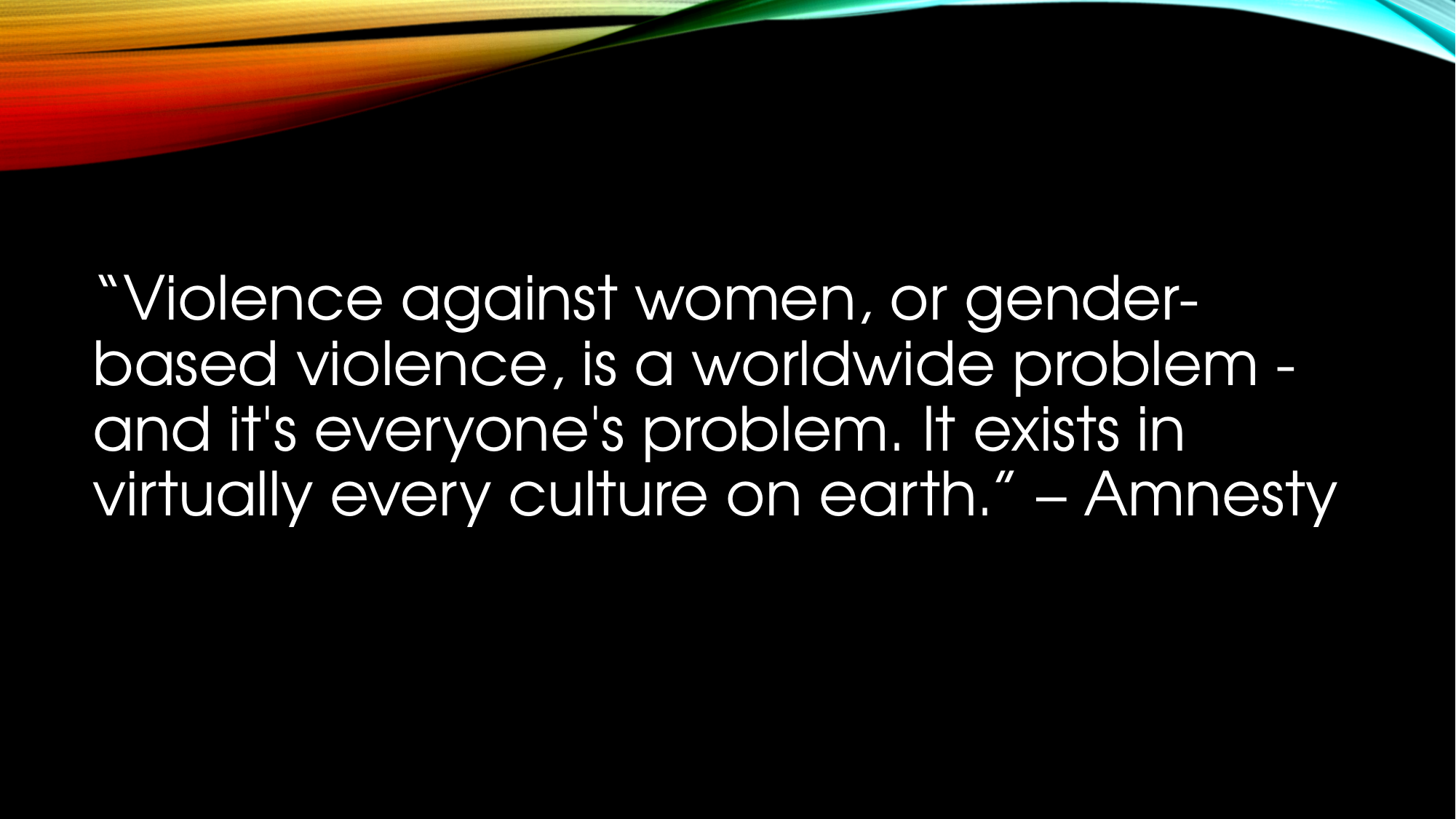

“Violence against women, or gender-based violence, is a worldwide problem - and it's everyone's problem. It exists in virtually every culture on earth.” – Amnesty